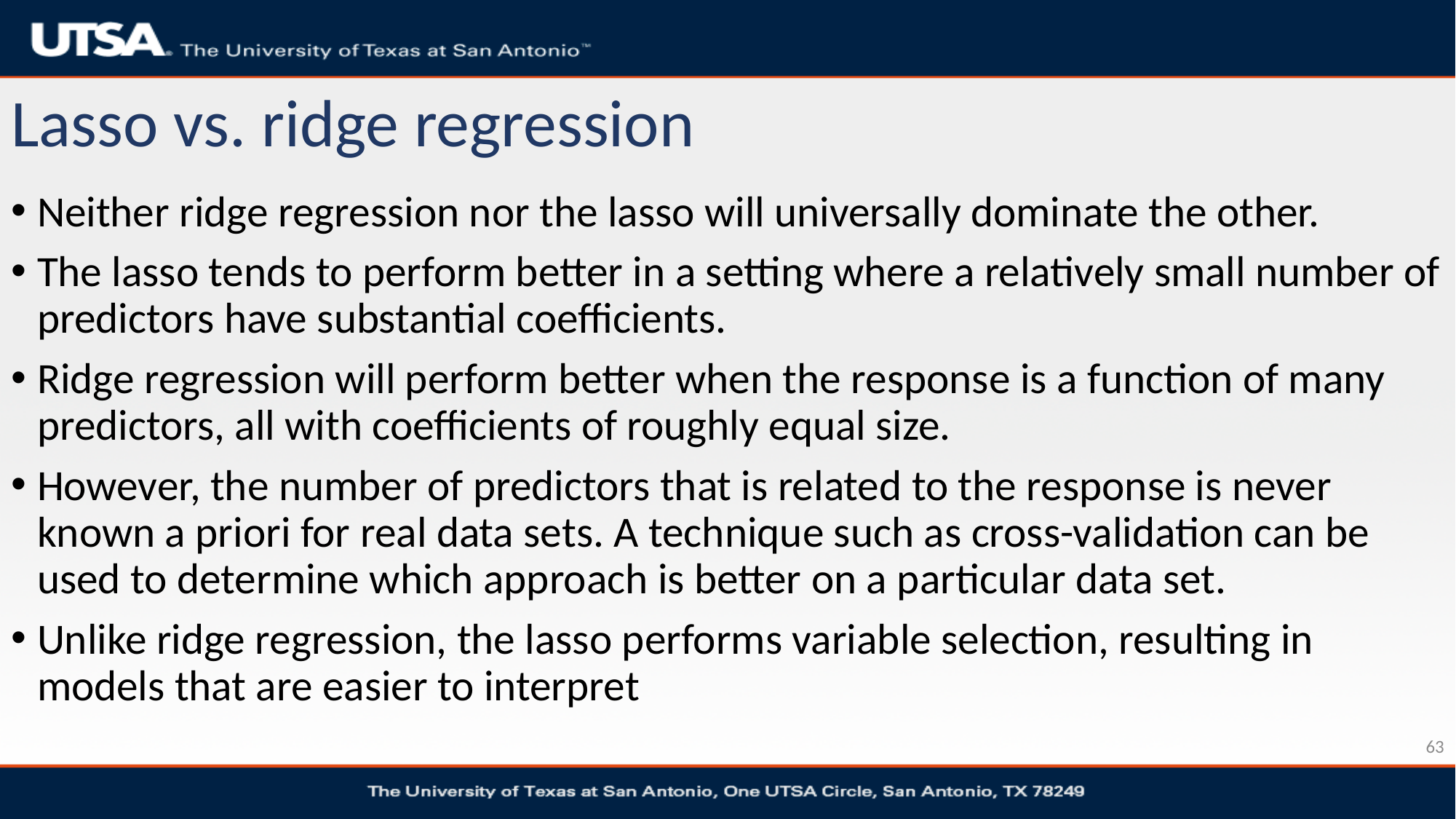

# Lasso vs. ridge regression
Neither ridge regression nor the lasso will universally dominate the other.
The lasso tends to perform better in a setting where a relatively small number of predictors have substantial coefficients.
Ridge regression will perform better when the response is a function of many predictors, all with coefficients of roughly equal size.
However, the number of predictors that is related to the response is never known a priori for real data sets. A technique such as cross-validation can be used to determine which approach is better on a particular data set.
Unlike ridge regression, the lasso performs variable selection, resulting in models that are easier to interpret
63